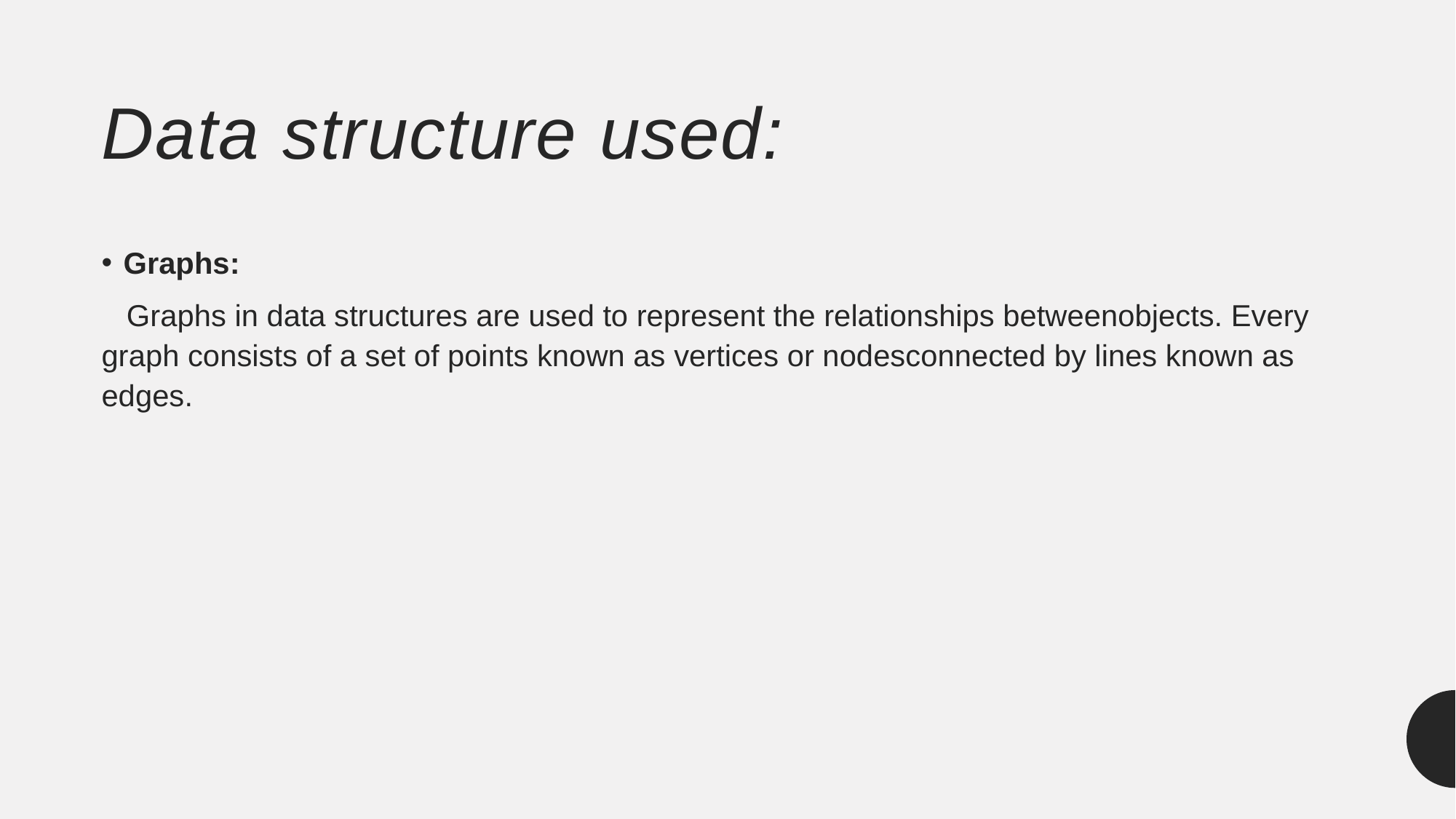

# Data structure used:
Graphs:
   Graphs in data structures are used to represent the relationships betweenobjects. Every graph consists of a set of points known as vertices or nodesconnected by lines known as edges.